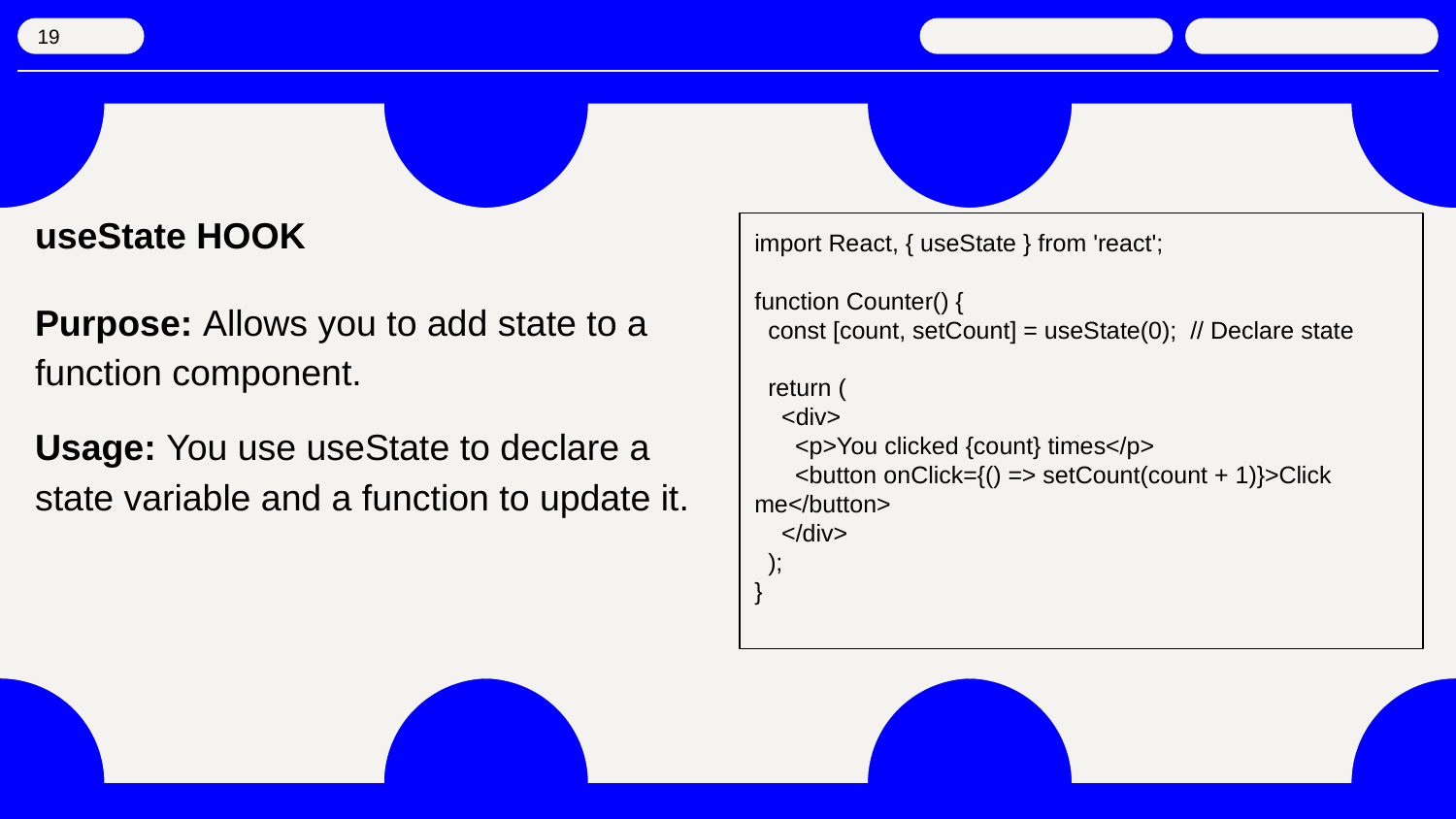

19
useState HOOK
Purpose: Allows you to add state to a function component.
Usage: You use useState to declare a state variable and a function to update it.

import React, { useState } from 'react';

function Counter() {
  const [count, setCount] = useState(0);  // Declare state

  return (
    <div>
      <p>You clicked {count} times</p>
      <button onClick={() => setCount(count + 1)}>Click me</button>
    </div>
  );
}